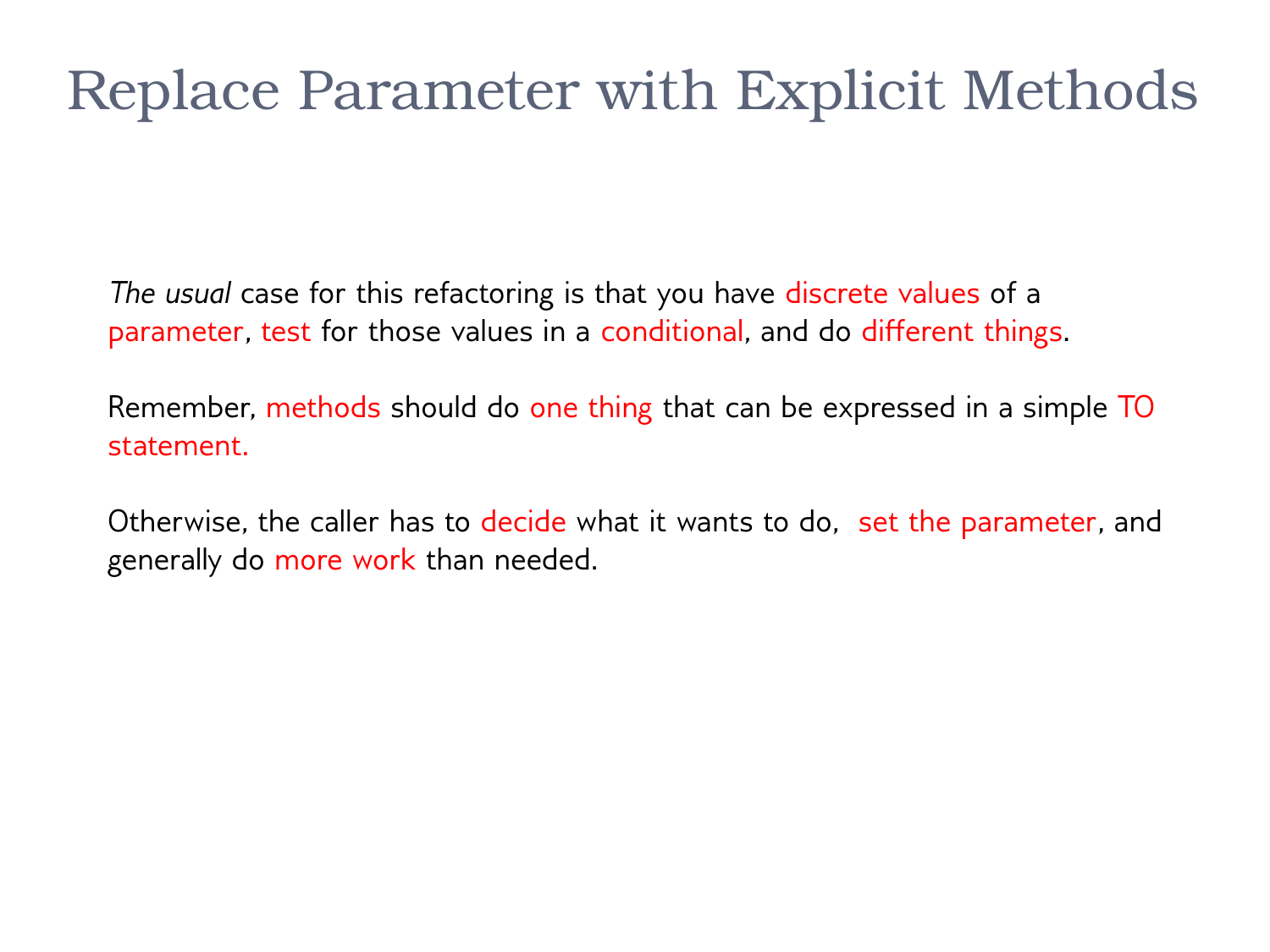

# Replace Parameter with Explicit Methods
The usual case for this refactoring is that you have discrete values of a parameter, test for those values in a conditional, and do different things.

Remember, methods should do one thing that can be expressed in a simple TO statement.

Otherwise, the caller has to decide what it wants to do,  set the parameter, and generally do more work than needed.